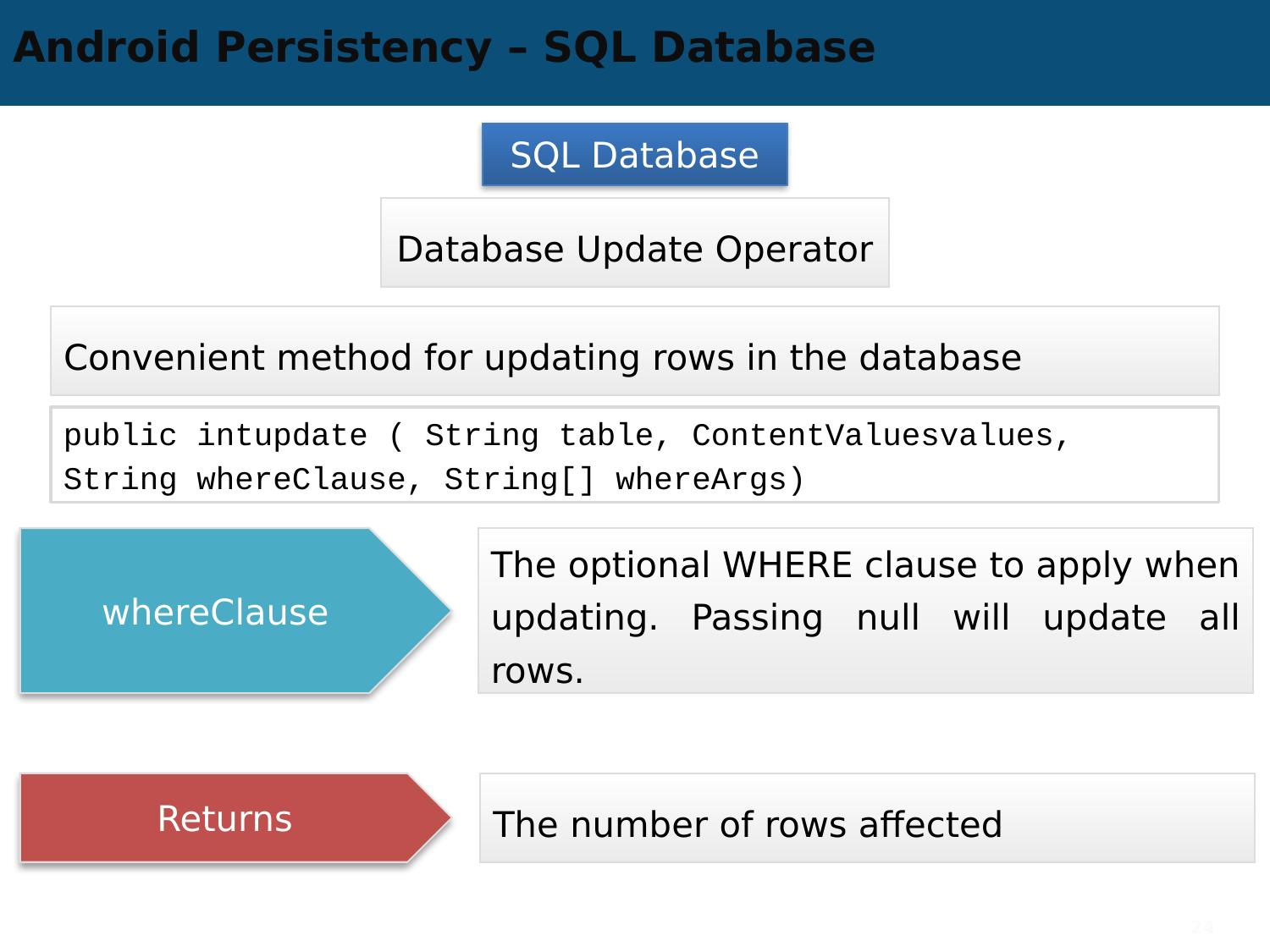

# Android Persistency – SQL Database
SQL Database
Database Update Operator
Convenient method for updating rows in the database
public intupdate ( String table, ContentValuesvalues,
String whereClause, String[] whereArgs)
whereClause
The optional WHERE clause to apply when updating. Passing null will update all rows.
Returns
The number of rows affected